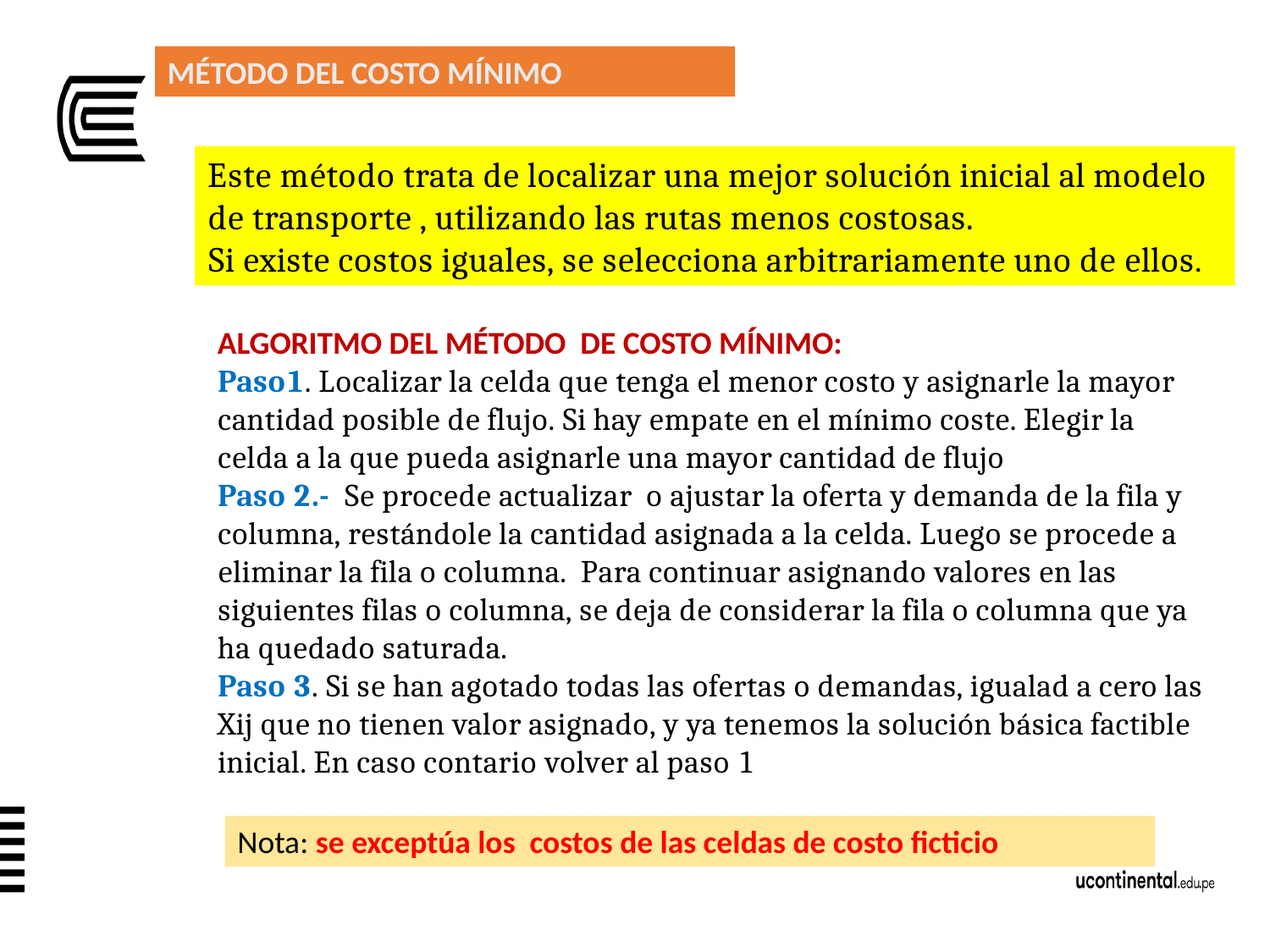

MÉTODO DEL COSTO MÍNIMO
Este método trata de localizar una mejor solución inicial al modelo de transporte , utilizando las rutas menos costosas.
Si existe costos iguales, se selecciona arbitrariamente uno de ellos.
ALGORITMO DEL MÉTODO  DE COSTO MÍNIMO:
Paso1. Localizar la celda que tenga el menor costo y asignarle la mayor cantidad posible de flujo. Si hay empate en el mínimo coste. Elegir la celda a la que pueda asignarle una mayor cantidad de flujo
Paso 2.-  Se procede actualizar  o ajustar la oferta y demanda de la fila y columna, restándole la cantidad asignada a la celda. Luego se procede a eliminar la fila o columna.  Para continuar asignando valores en las siguientes filas o columna, se deja de considerar la fila o columna que ya ha quedado saturada.
Paso 3. Si se han agotado todas las ofertas o demandas, igualad a cero las Xij que no tienen valor asignado, y ya tenemos la solución básica factible inicial. En caso contario volver al paso 1
Nota: se exceptúa los  costos de las celdas de costo ficticio